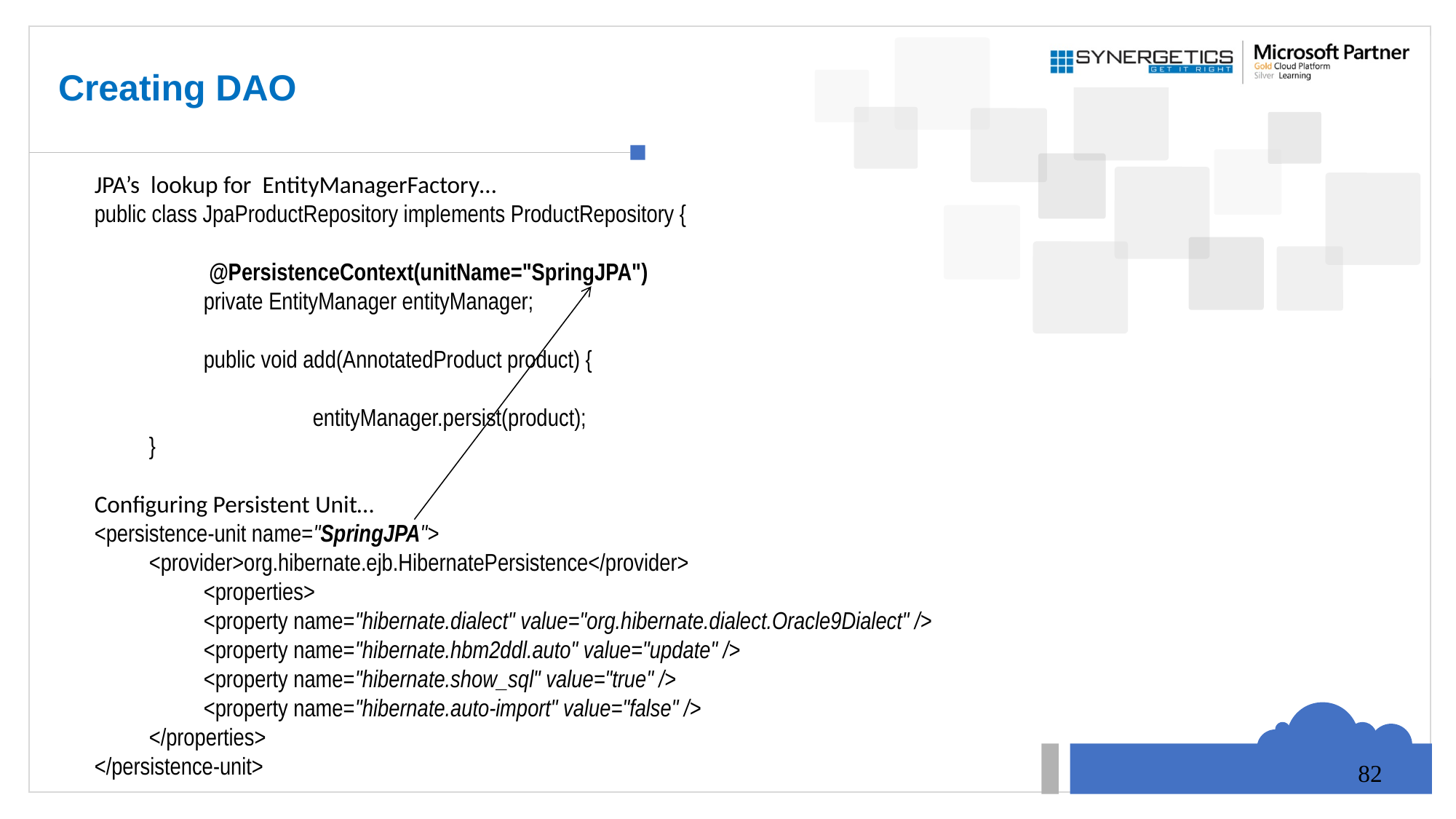

# Creating DAO
JPA’s  lookup for  EntityManagerFactory…
public class JpaProductRepository implements ProductRepository {

	 @PersistenceContext(unitName="SpringJPA")
	private EntityManager entityManager;

	public void add(AnnotatedProduct product) {

		entityManager.persist(product);
}

Configuring Persistent Unit…
<persistence-unit name="SpringJPA">
<provider>org.hibernate.ejb.HibernatePersistence</provider>
<properties>
<property name="hibernate.dialect" value="org.hibernate.dialect.Oracle9Dialect" />
<property name="hibernate.hbm2ddl.auto" value="update" />
<property name="hibernate.show_sql" value="true" />
<property name="hibernate.auto-import" value="false" />
</properties>
</persistence-unit>